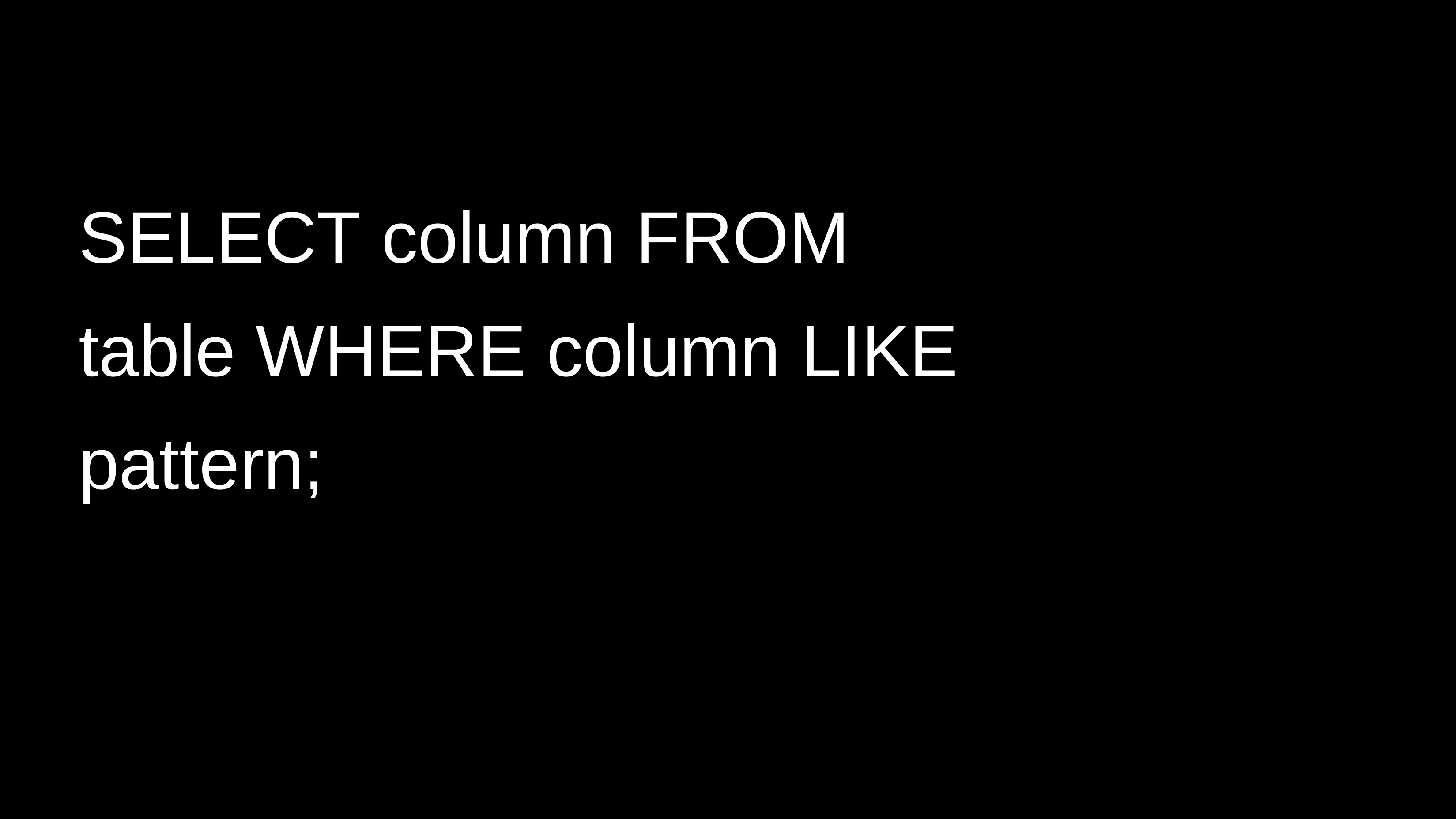

# SELECT column FROM table WHERE column LIKE pattern;